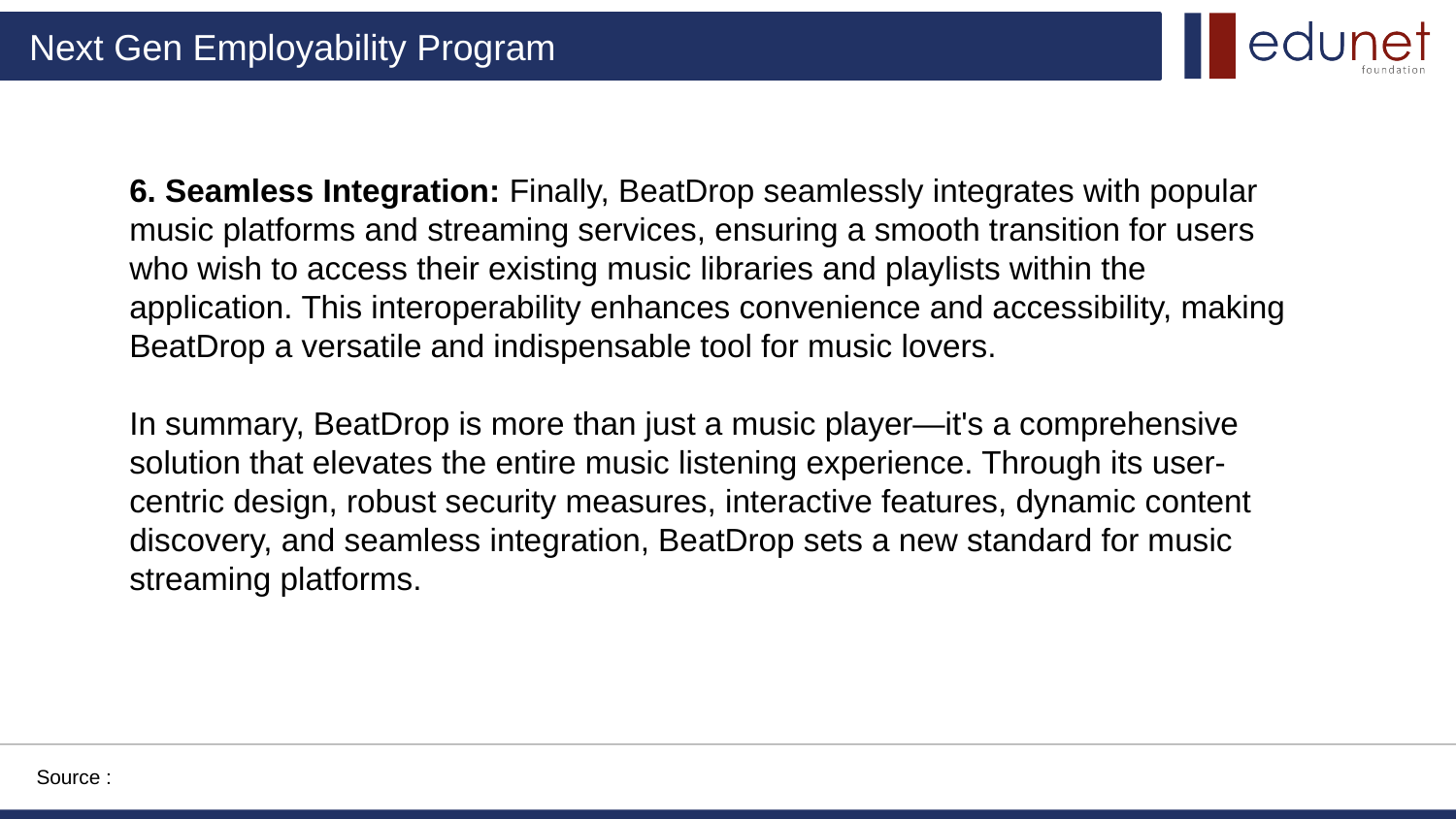

6. Seamless Integration: Finally, BeatDrop seamlessly integrates with popular music platforms and streaming services, ensuring a smooth transition for users who wish to access their existing music libraries and playlists within the application. This interoperability enhances convenience and accessibility, making BeatDrop a versatile and indispensable tool for music lovers.

In summary, BeatDrop is more than just a music player—it's a comprehensive solution that elevates the entire music listening experience. Through its user-centric design, robust security measures, interactive features, dynamic content discovery, and seamless integration, BeatDrop sets a new standard for music streaming platforms.
Source :